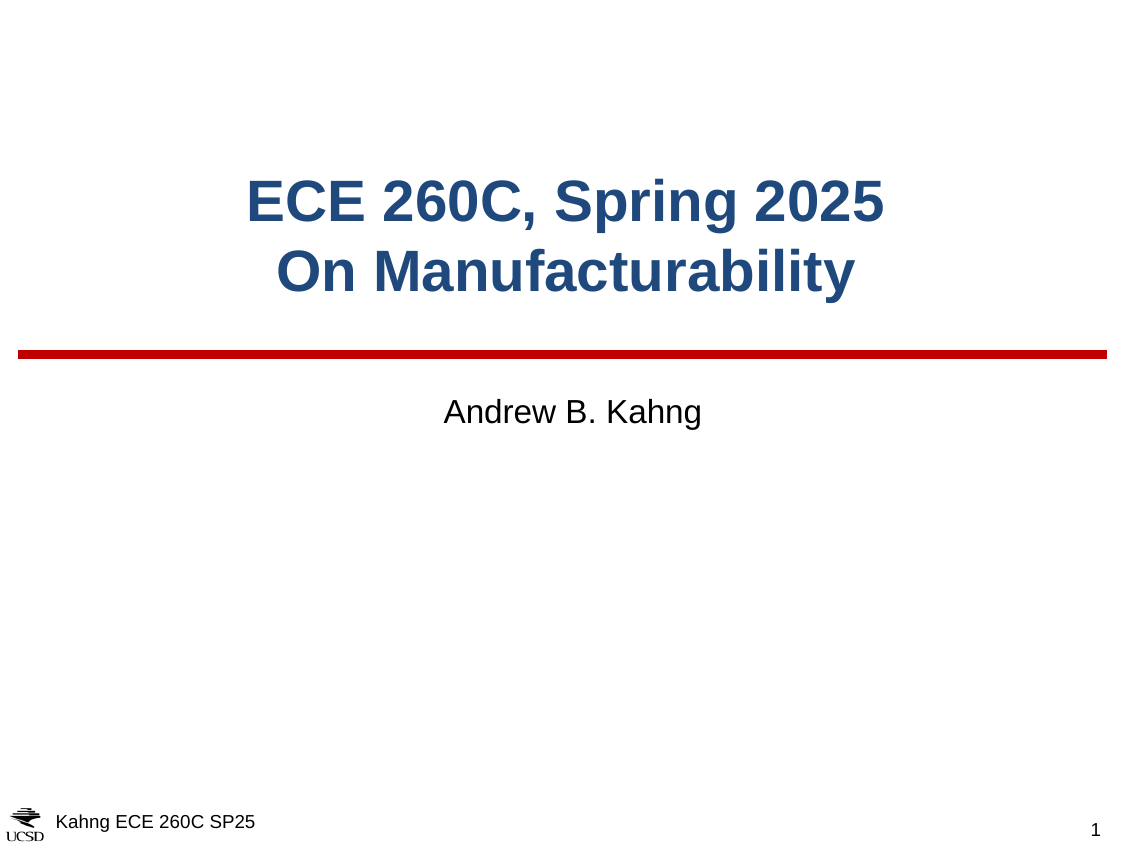

# ECE 260C, Spring 2025 On Manufacturability
Andrew B. Kahng

Kahng ECE 260C SP25